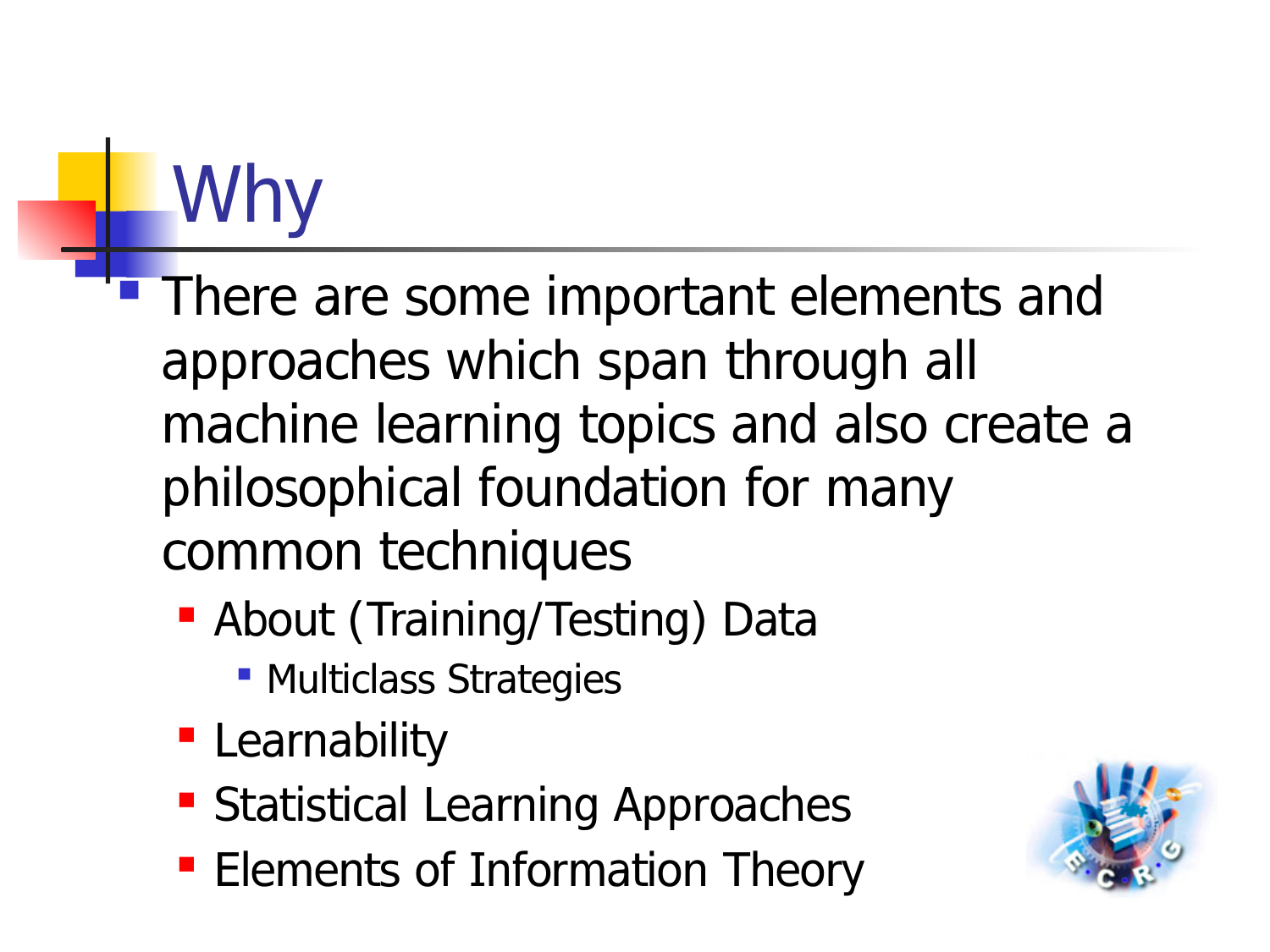

# Why
There are some important elements and approaches which span through all machine learning topics and also create a philosophical foundation for many common techniques
About (Training/Testing) Data
Multiclass Strategies
Learnability
Statistical Learning Approaches
Elements of Information Theory